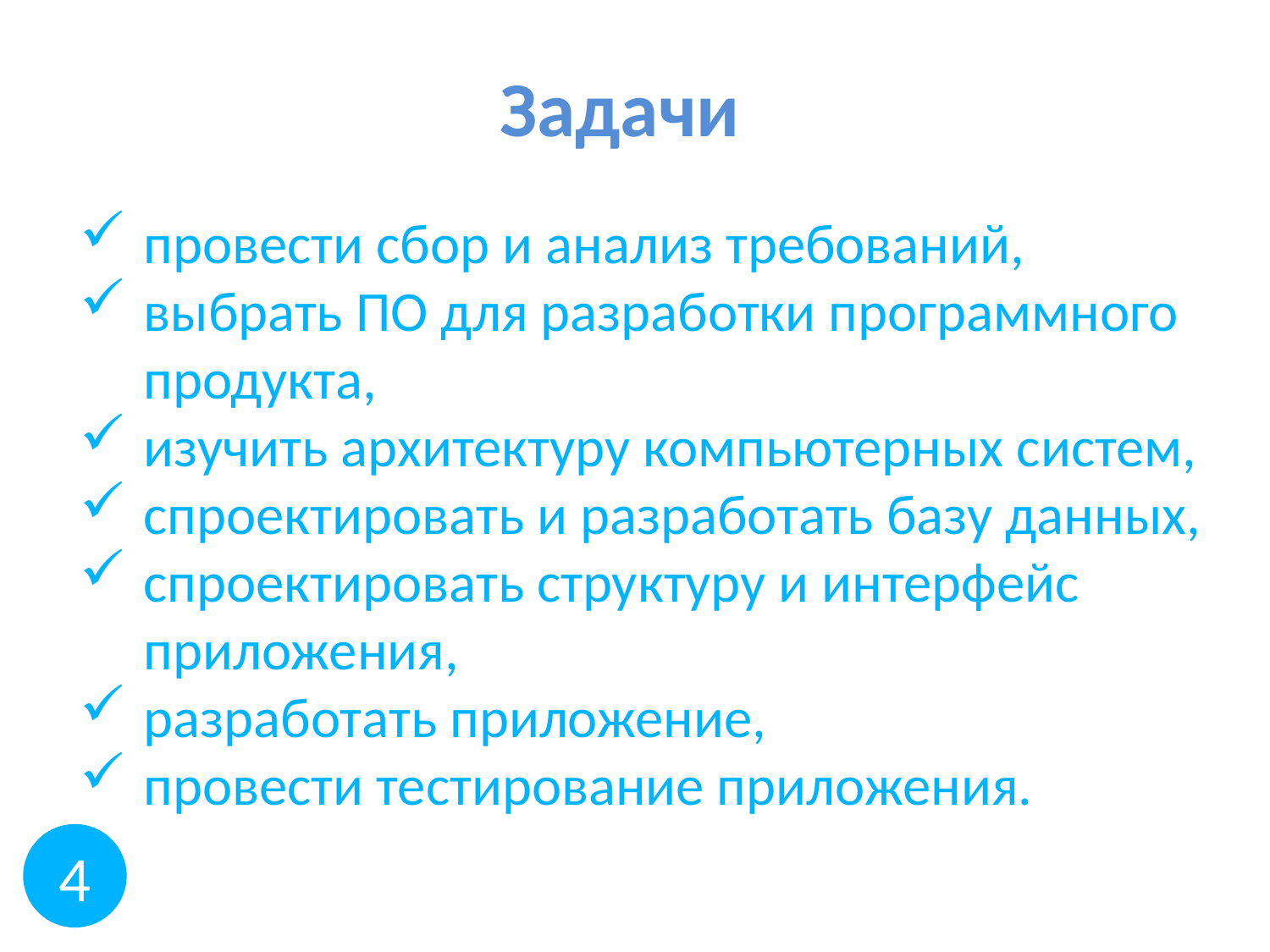

# Задачи
провести сбор и анализ требований,
выбрать ПО для разработки программного продукта,
изучить архитектуру компьютерных систем,
спроектировать и разработать базу данных,
спроектировать структуру и интерфейс приложения,
разработать приложение,
провести тестирование приложения.
4